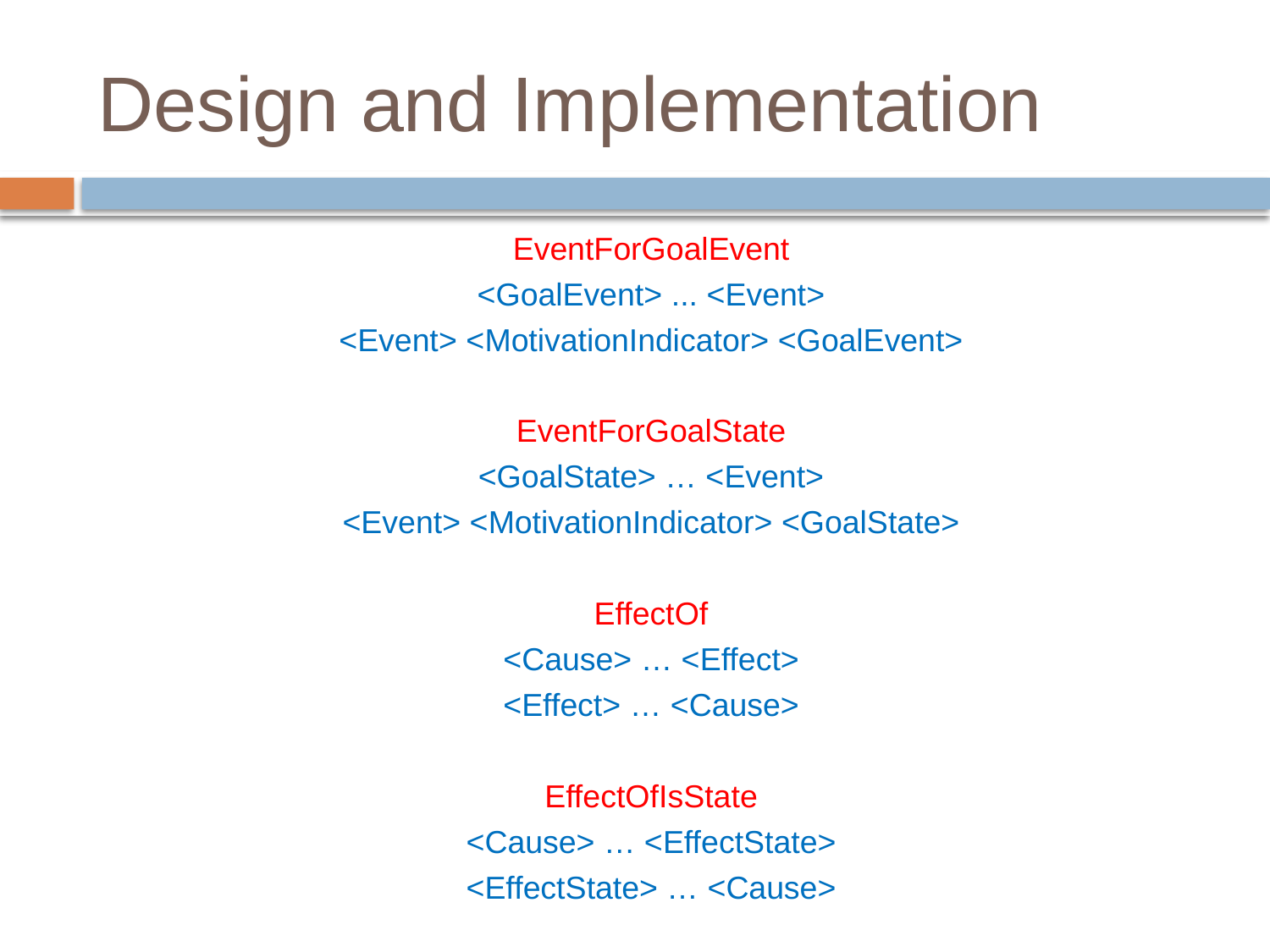

# Design and Implementation
EventForGoalEvent
<GoalEvent> ... <Event>
<Event> <MotivationIndicator> <GoalEvent>

EventForGoalState
<GoalState> … <Event>
<Event> <MotivationIndicator> <GoalState>

EffectOf
<Cause> … <Effect>
<Effect> … <Cause>

EffectOfIsState
<Cause> … <EffectState>
<EffectState> … <Cause>